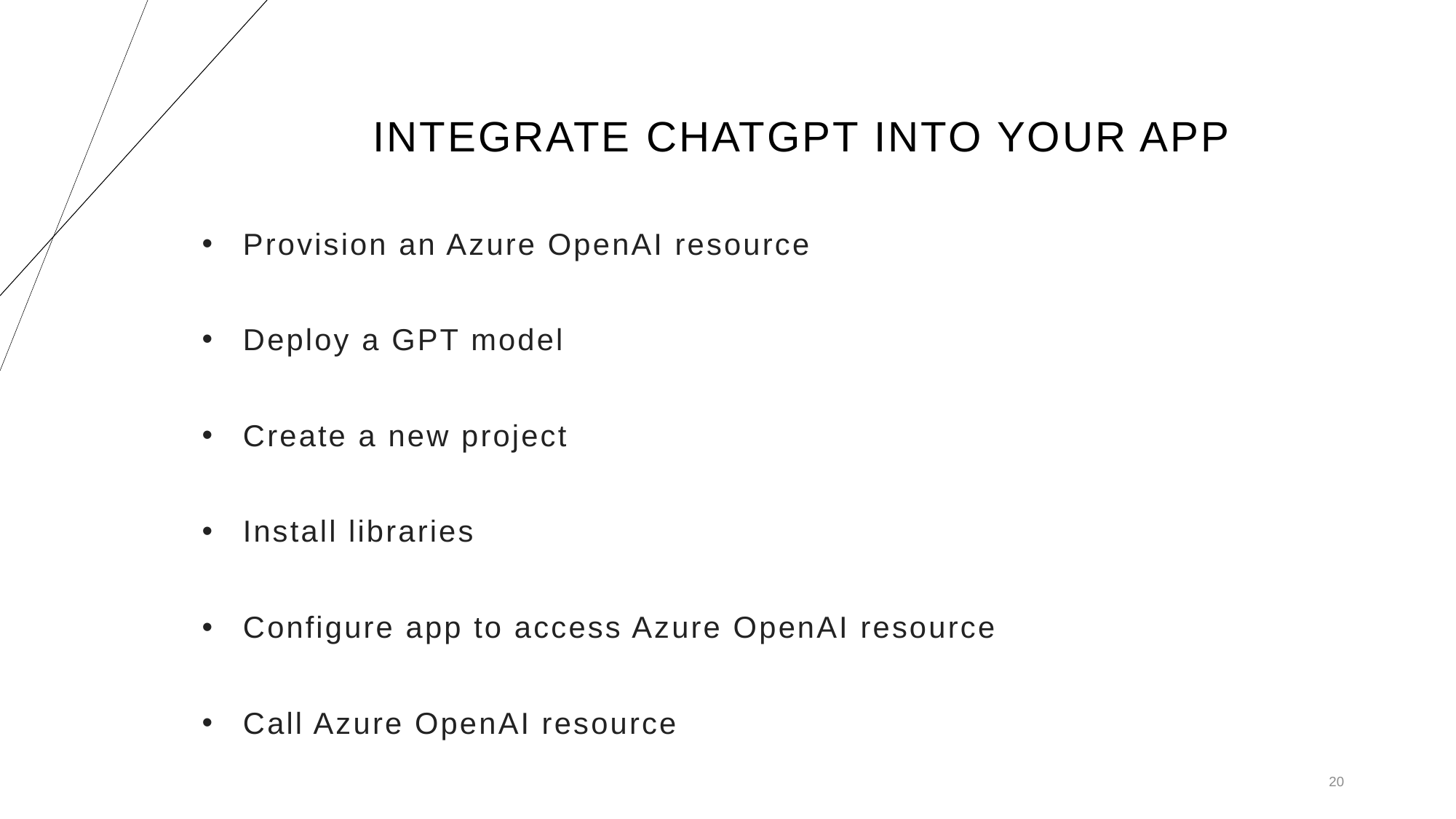

# Integrate chatGPT into your app
Provision an Azure OpenAI resource

Deploy a GPT model

Create a new project

Install libraries

Configure app to access Azure OpenAI resource

Call Azure OpenAI resource
20